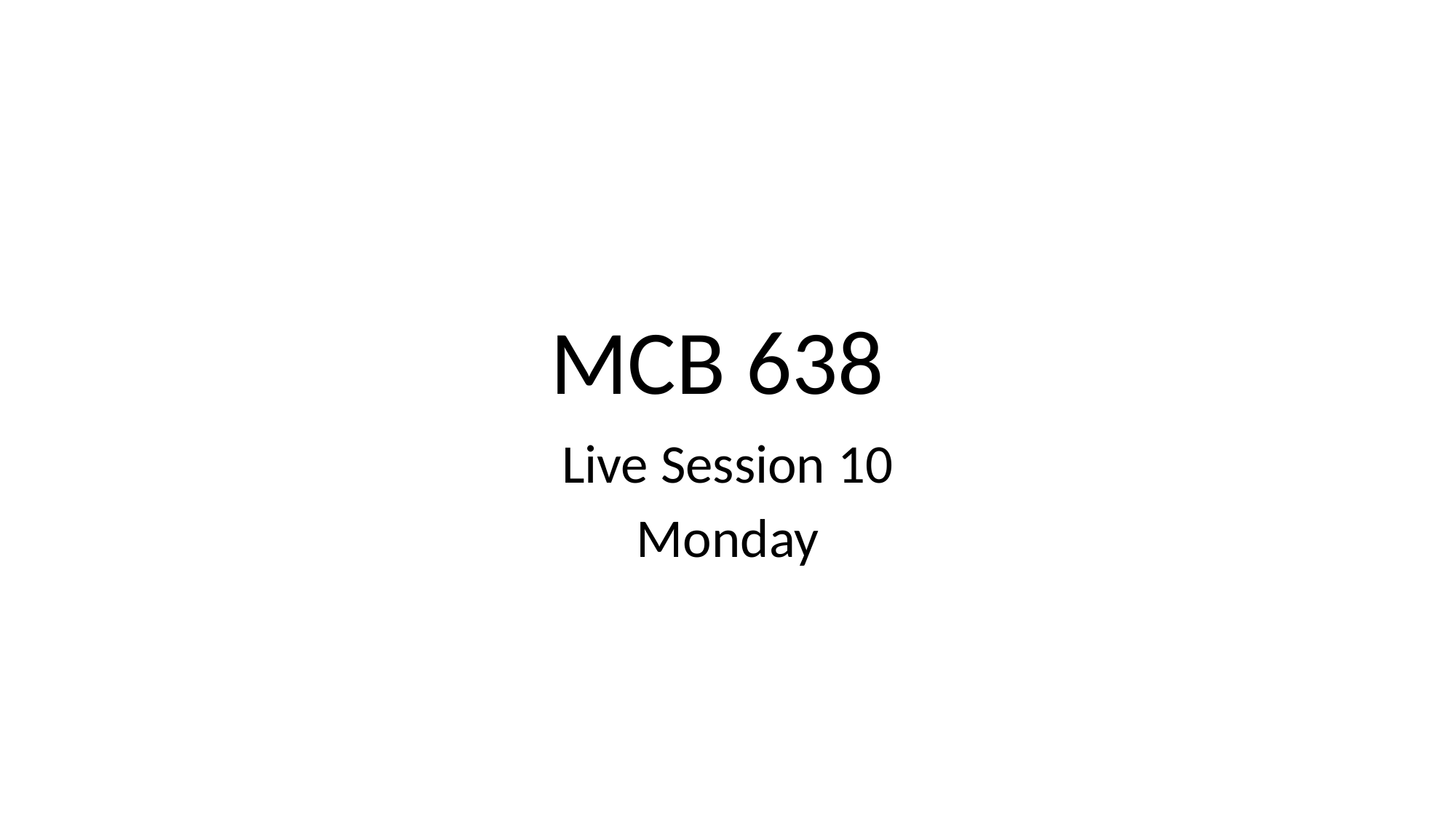

# MCB 638
Live Session 10
Monday